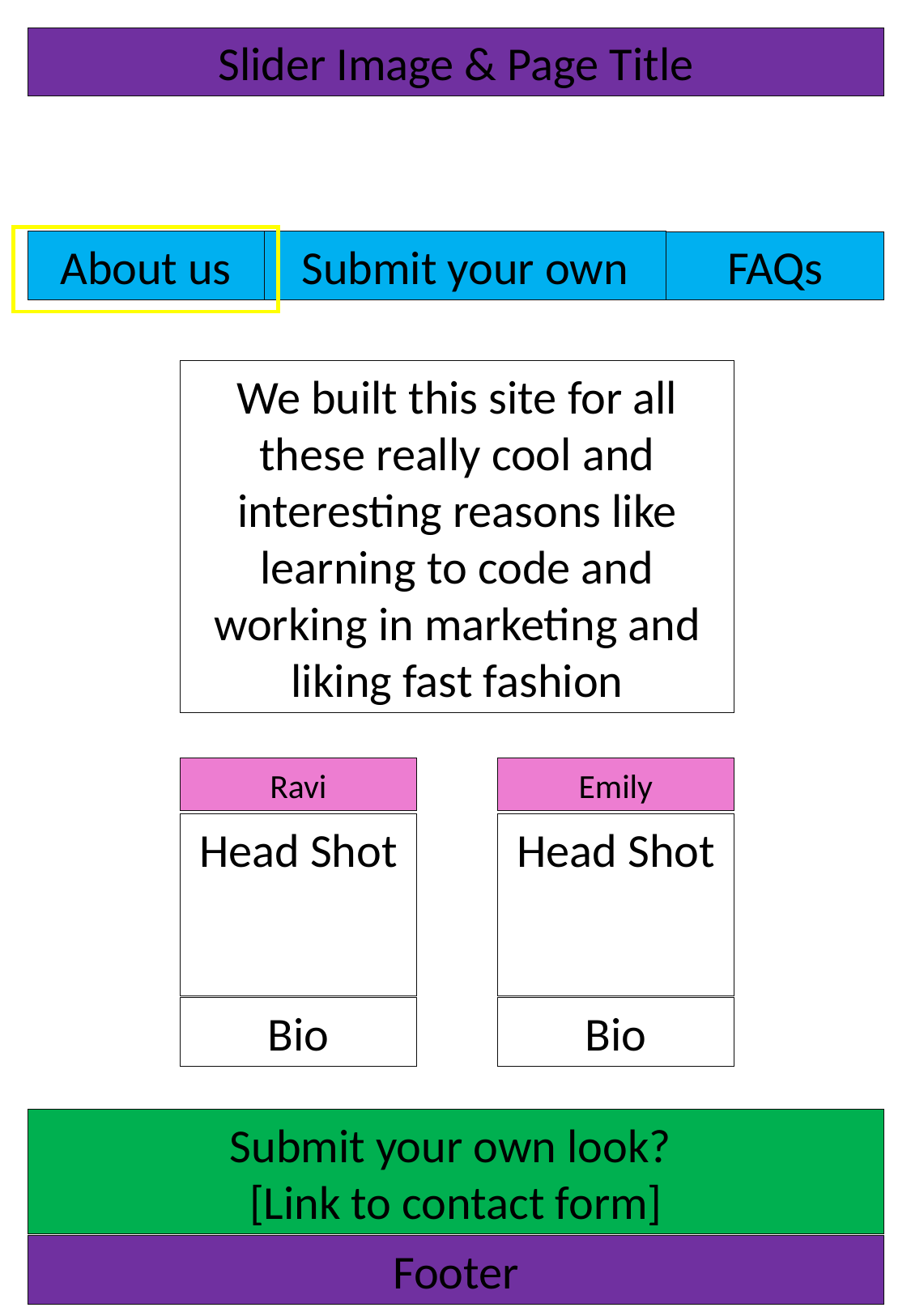

Slider Image & Page Title

About us
Submit your own
FAQs
We built this site for all these really cool and interesting reasons like learning to code and working in marketing and liking fast fashion
Ravi
Head Shot
Bio
Emily
Head Shot
Bio
Submit your own look?
[Link to contact form]
Footer